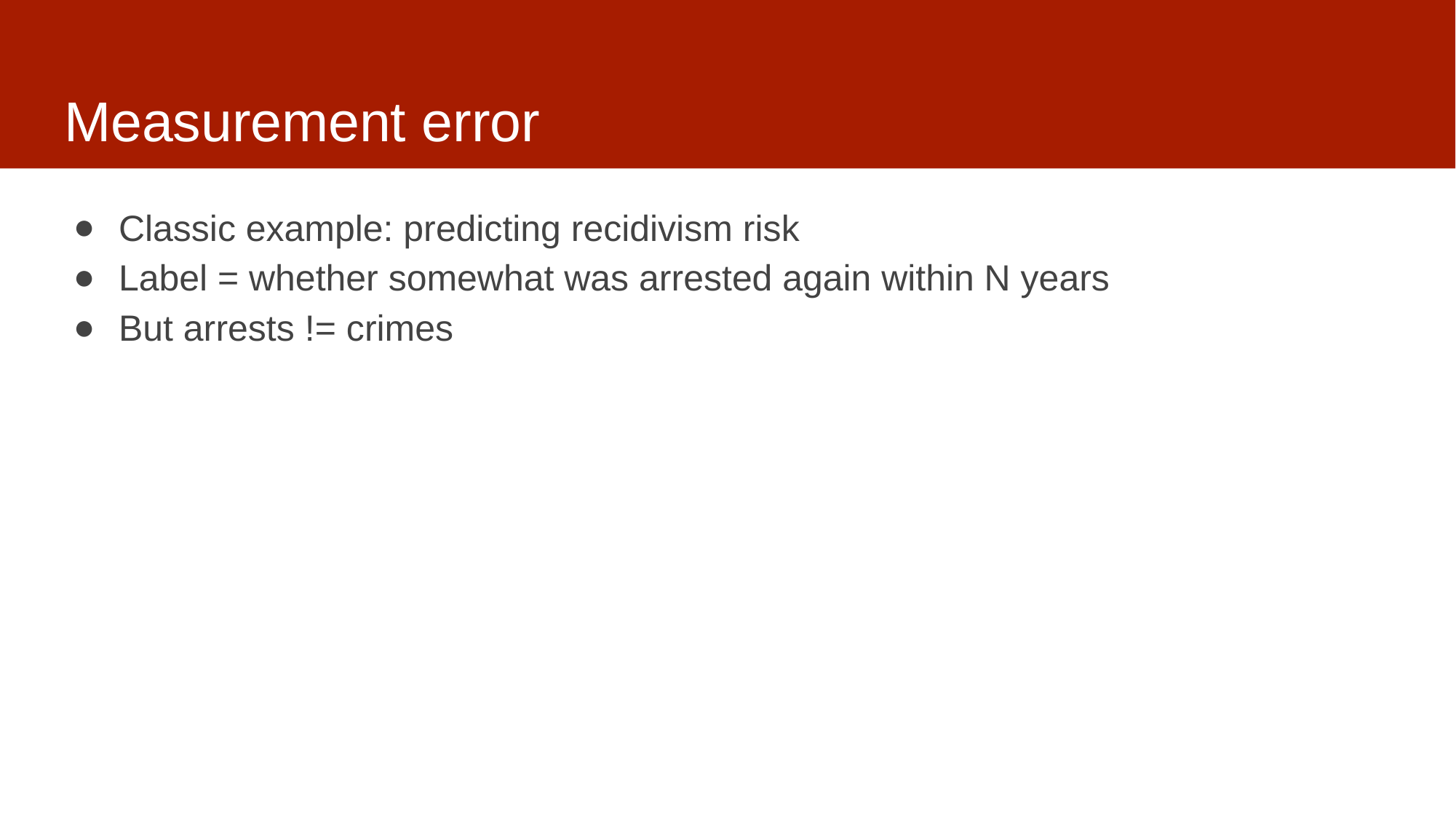

# Measurement error
Classic example: predicting recidivism risk
Label = whether somewhat was arrested again within N years
But arrests != crimes